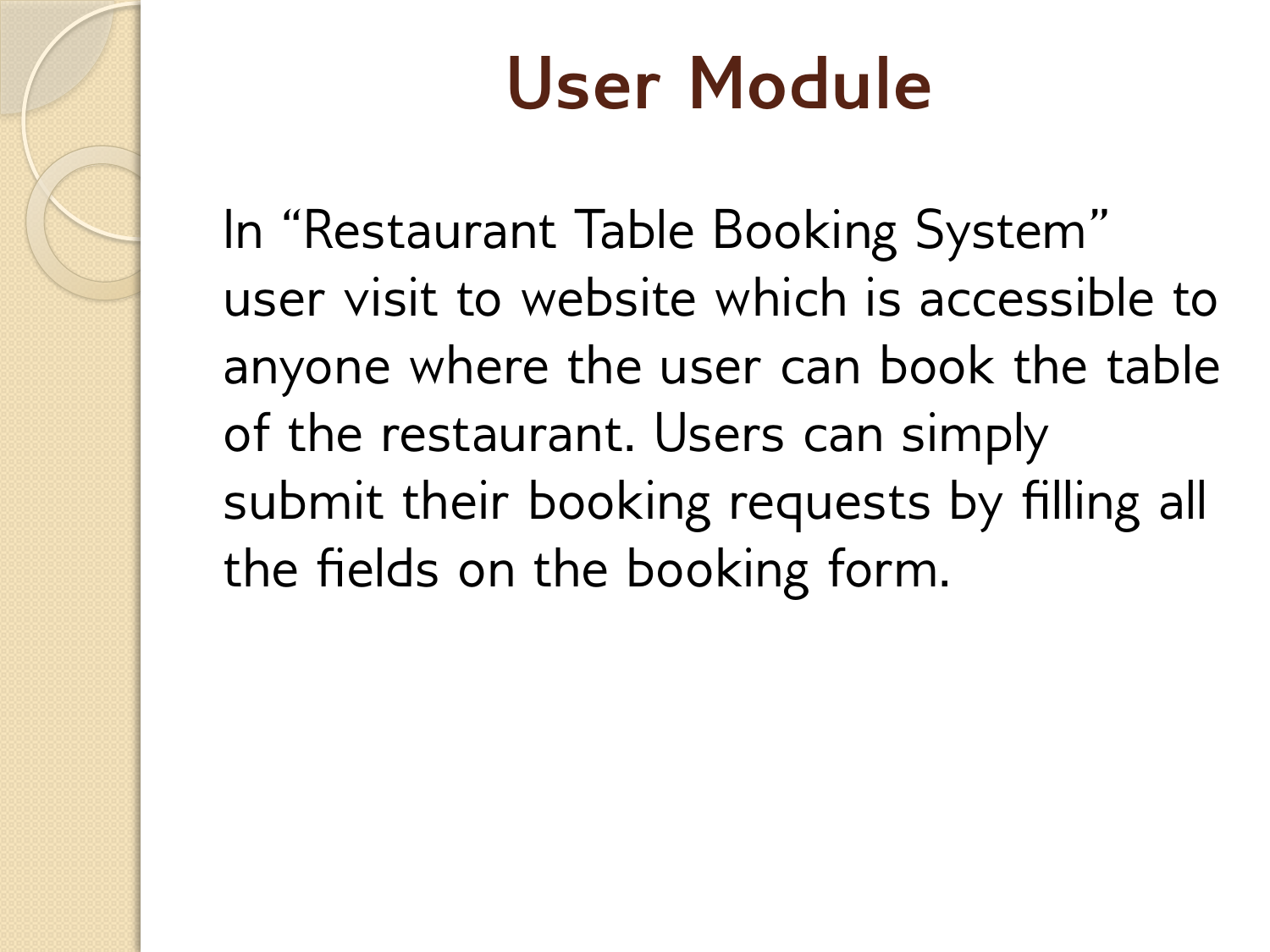

# User Module
In “Restaurant Table Booking System”   user visit to website which is accessible to anyone where the user can book the table of the restaurant. Users can simply submit their booking requests by filling all the fields on the booking form.